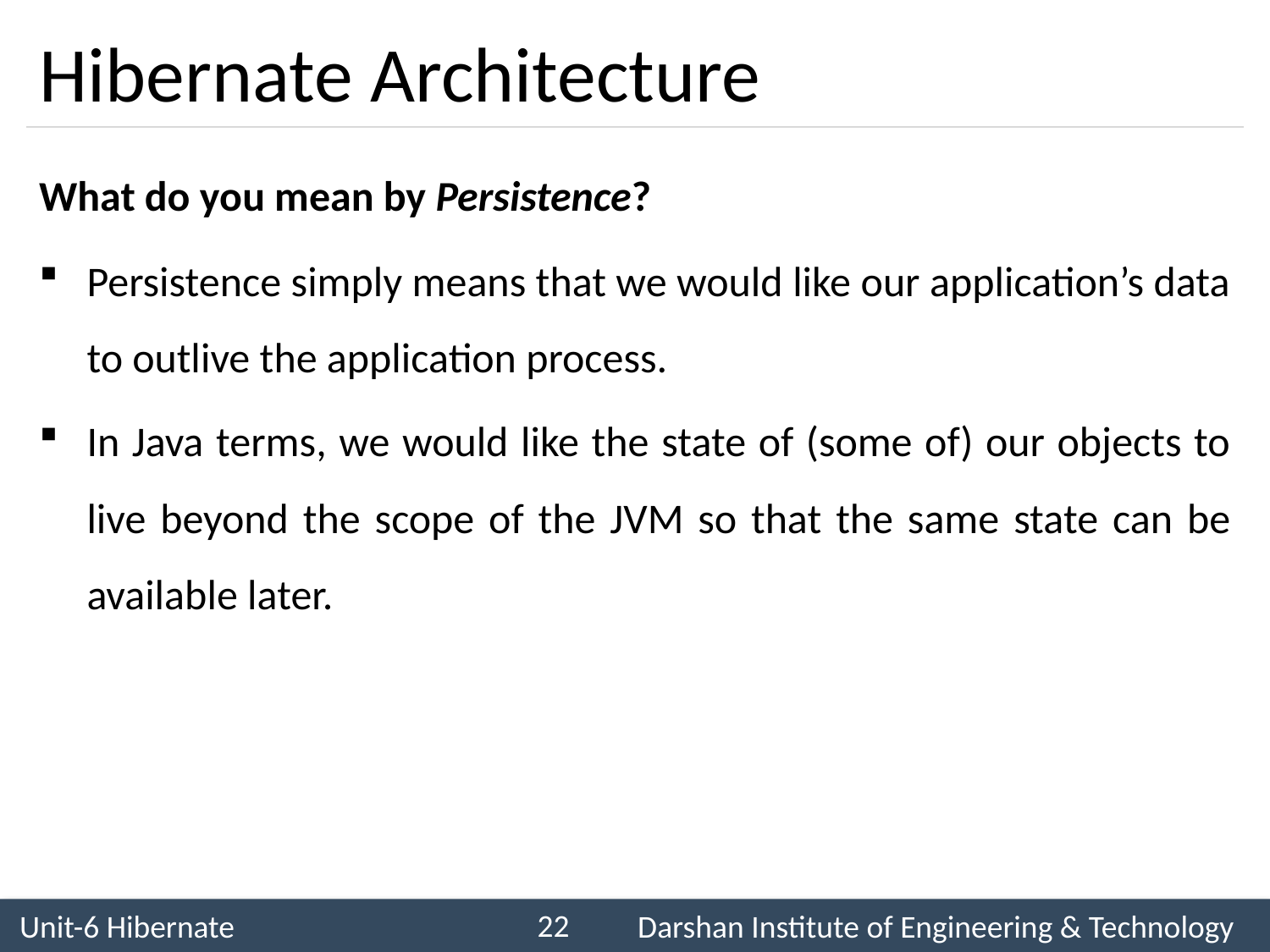

# Hibernate Architecture
What do you mean by Persistence?
Persistence simply means that we would like our application’s data to outlive the application process.
In Java terms, we would like the state of (some of) our objects to live beyond the scope of the JVM so that the same state can be available later.

22